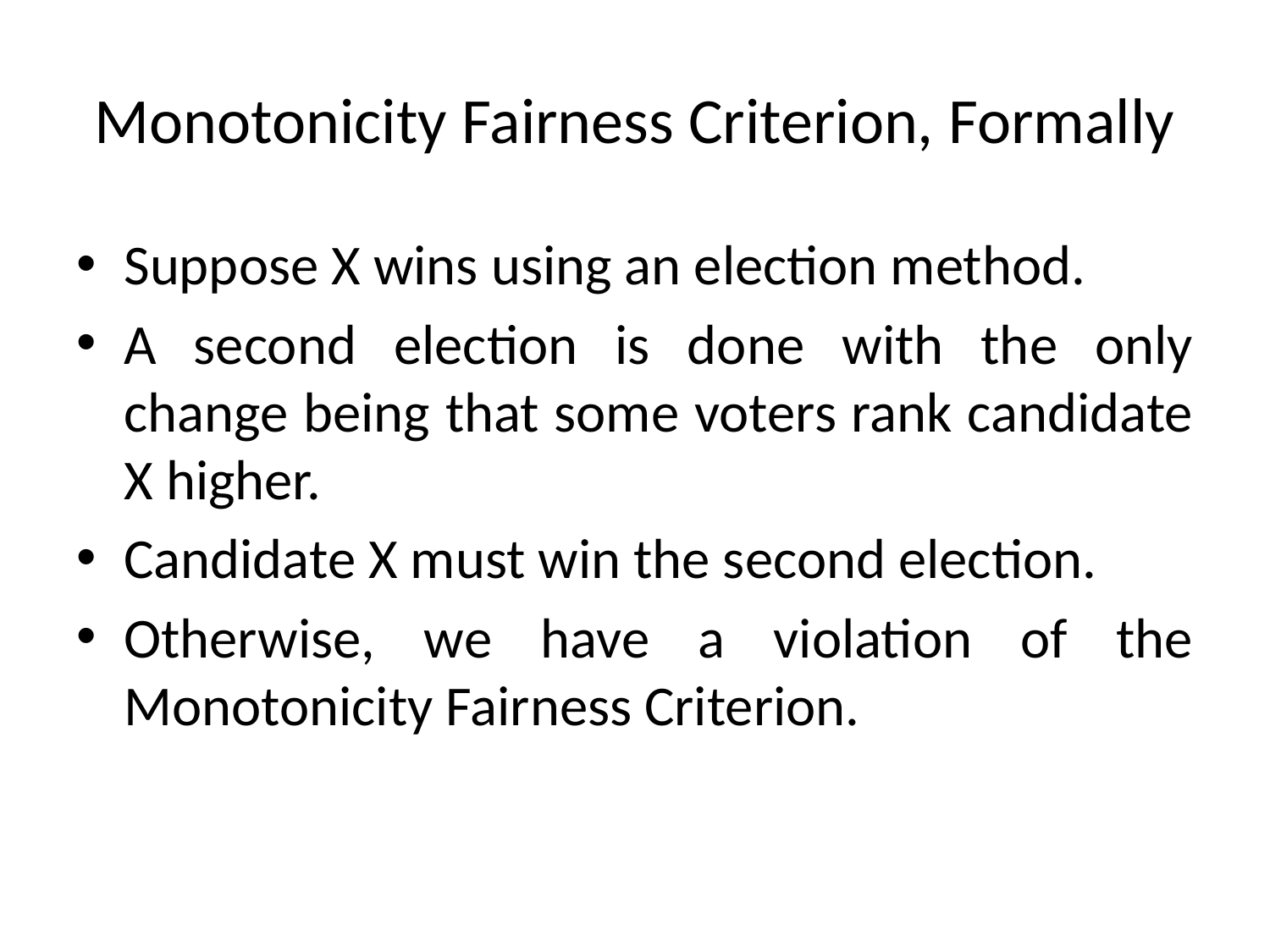

# Monotonicity Fairness Criterion, Formally
Suppose X wins using an election method.
A second election is done with the only change being that some voters rank candidate X higher.
Candidate X must win the second election.
Otherwise, we have a violation of the Monotonicity Fairness Criterion.